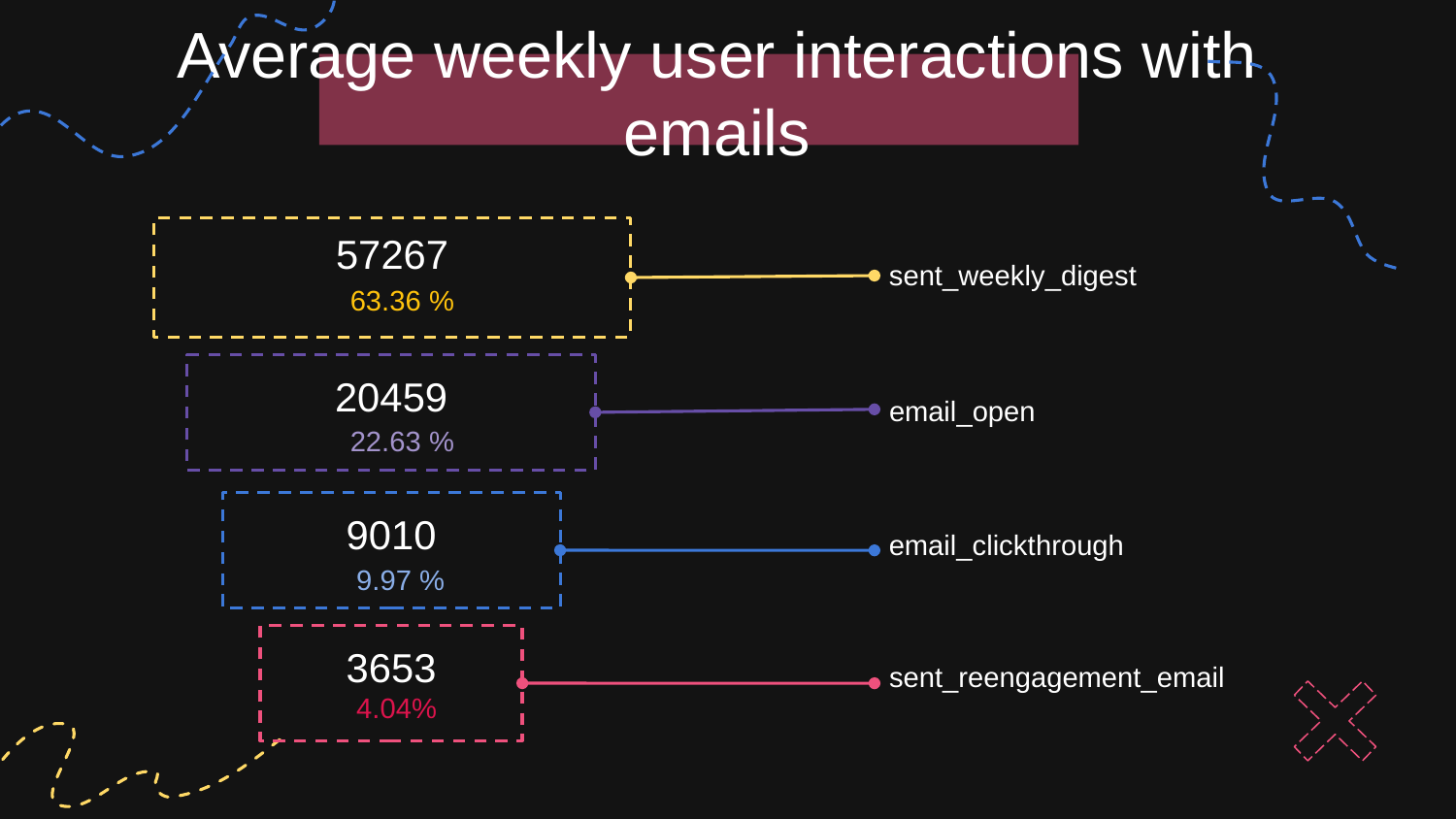

# Average weekly user interactions with emails

57267

sent_weekly_digest
63.36 %
20459

email_open
22.63 %
9010

email_clickthrough
9.97 %
3653

sent_reengagement_email
4.04%